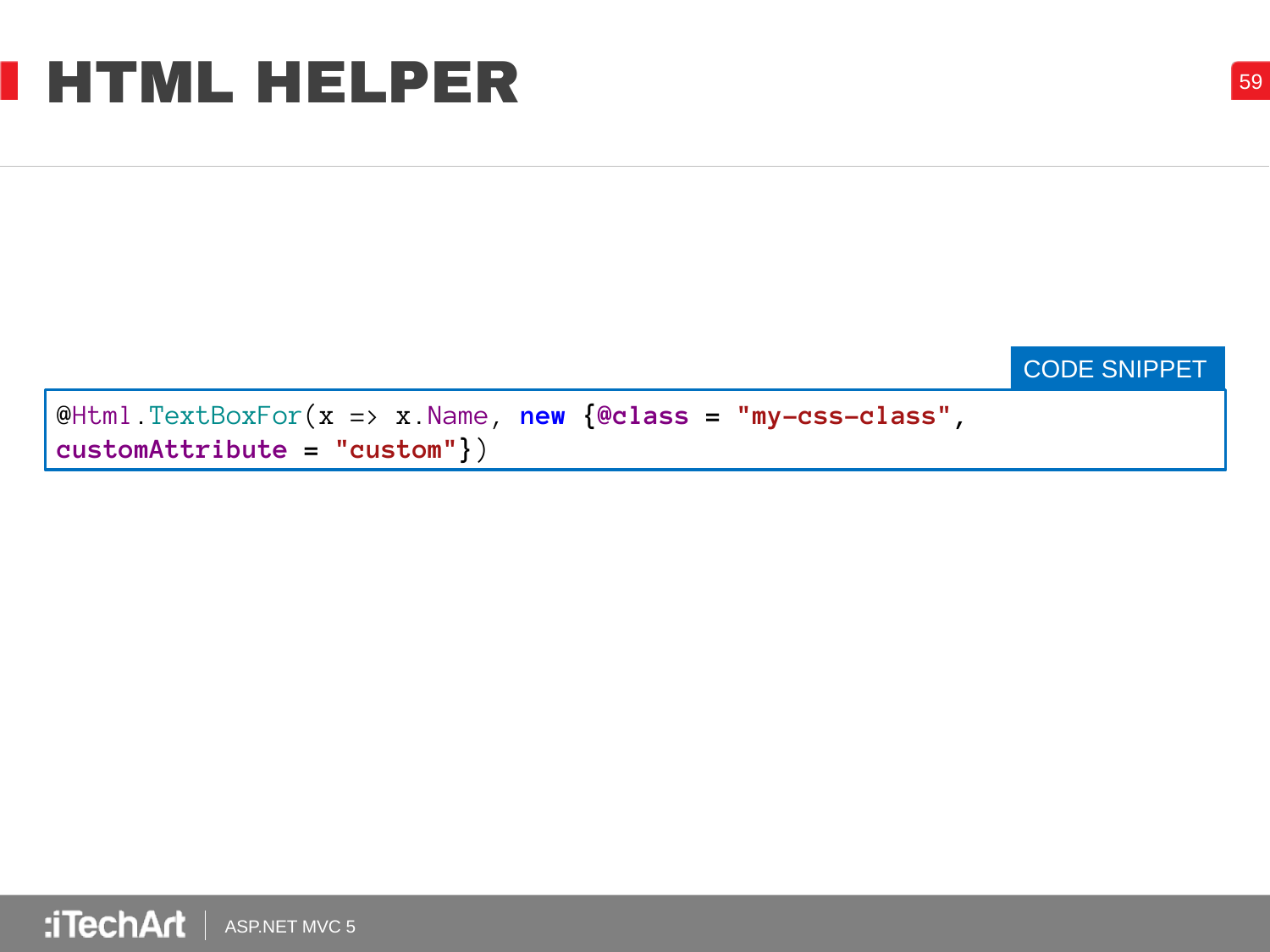

# HTML Helper
CODE SNIPPET
@Html.TextBoxFor(x => x.Name, new {@class = "my-css-class", 	customAttribute = "custom"})
ASP.NET MVC 5